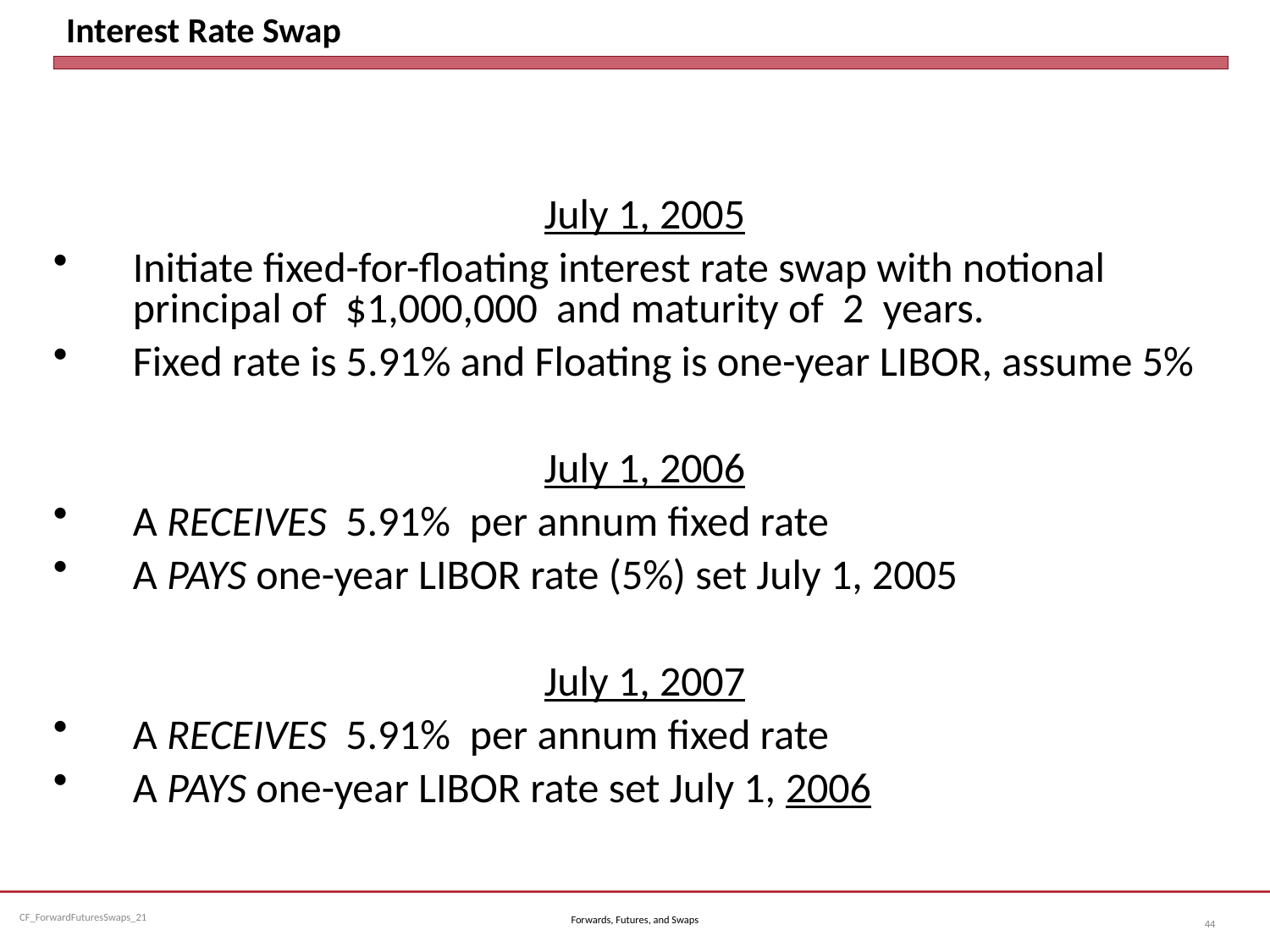

# Interest Rate Swap
July 1, 2005
Initiate fixed-for-floating interest rate swap with notional principal of  $1,000,000  and maturity of  2  years.
Fixed rate is 5.91% and Floating is one-year LIBOR, assume 5%

July 1, 2006
A RECEIVES  5.91%  per annum fixed rate
A PAYS one-year LIBOR rate (5%) set July 1, 2005

July 1, 2007
A RECEIVES  5.91%  per annum fixed rate
A PAYS one-year LIBOR rate set July 1, 2006

Forwards, Futures, and Swaps
44